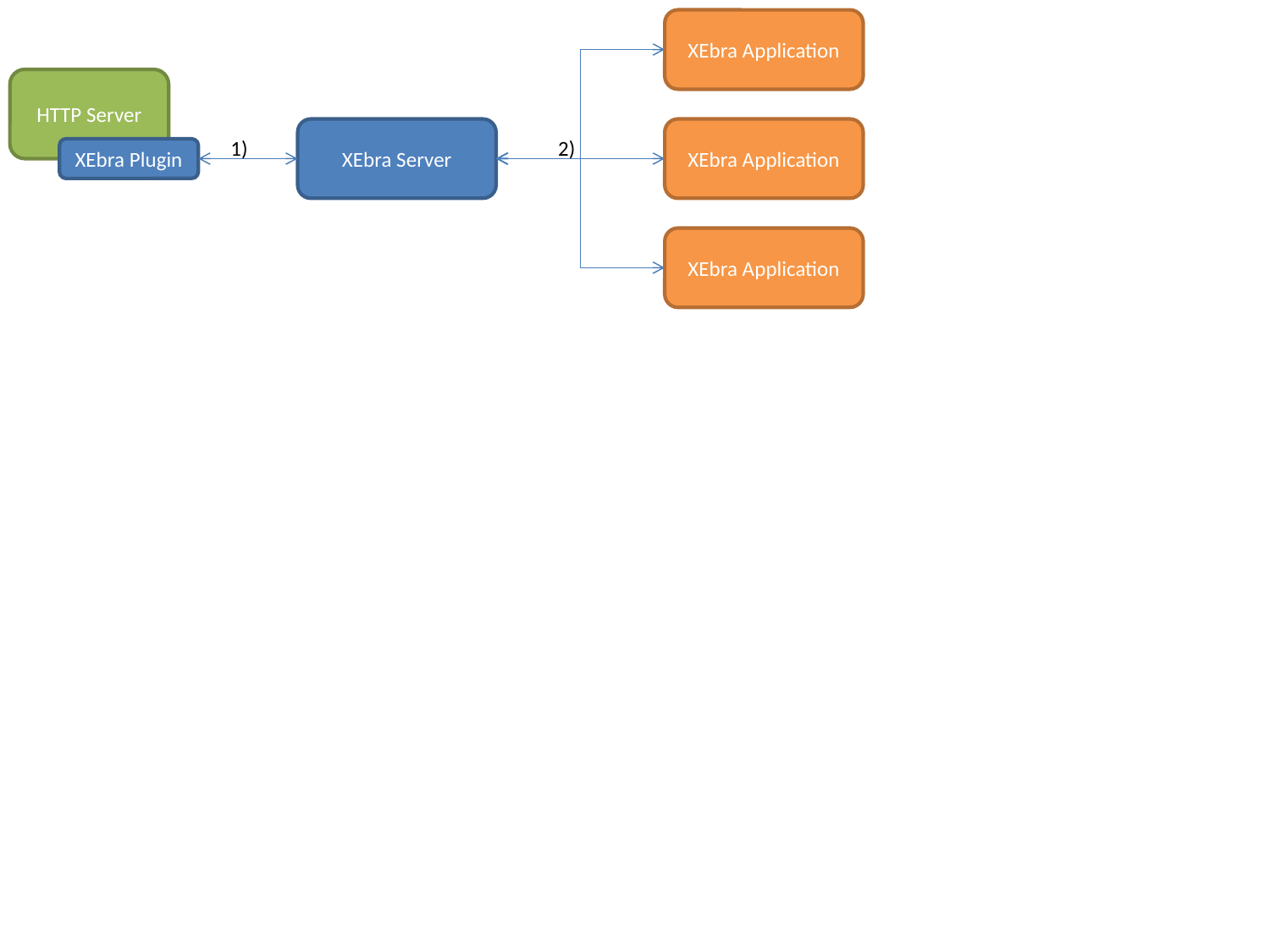

XEbra Application
HTTP Server
XEbra Server
XEbra Application
1)
2)
XEbra Plugin
XEbra Application